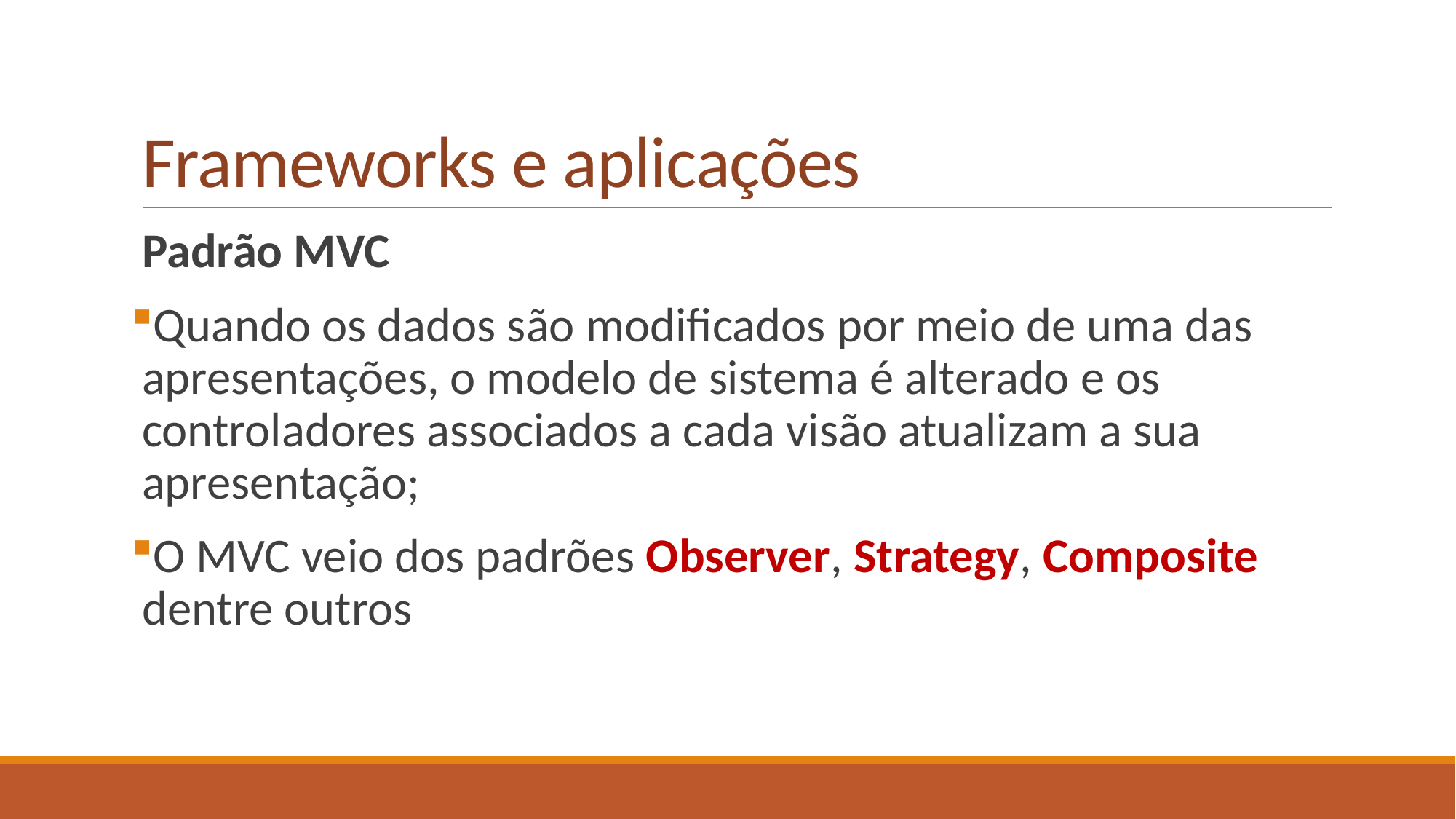

# Frameworks e aplicações
Padrão MVC
Quando os dados são modificados por meio de uma das apresentações, o modelo de sistema é alterado e os controladores associados a cada visão atualizam a sua apresentação;
O MVC veio dos padrões Observer, Strategy, Composite dentre outros